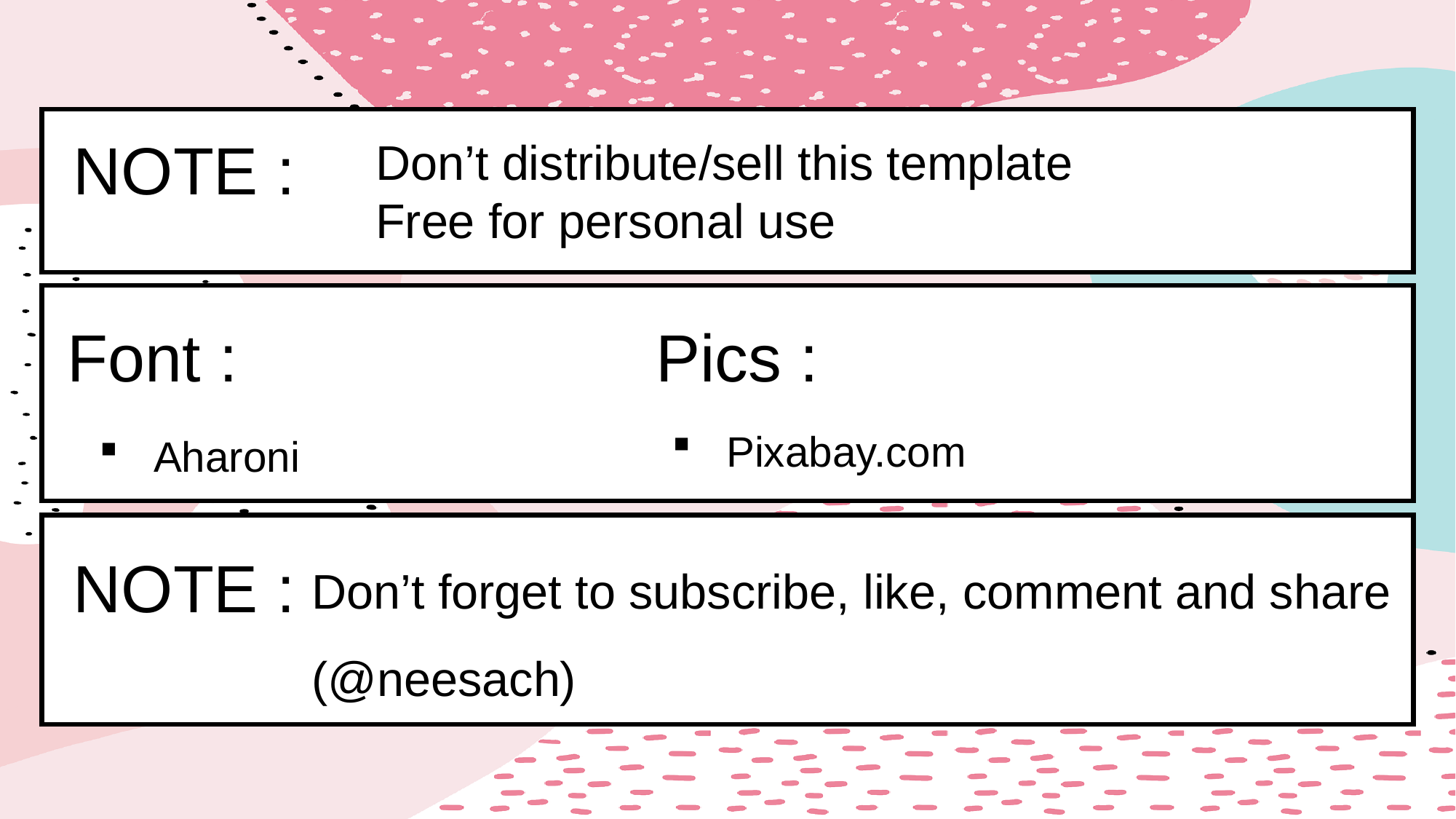

NOTE :
Don’t distribute/sell this template
Free for personal use

Pics :
Font :
Pixabay.com
Aharoni

Don’t forget to subscribe, like, comment and share (@neesach)
NOTE :